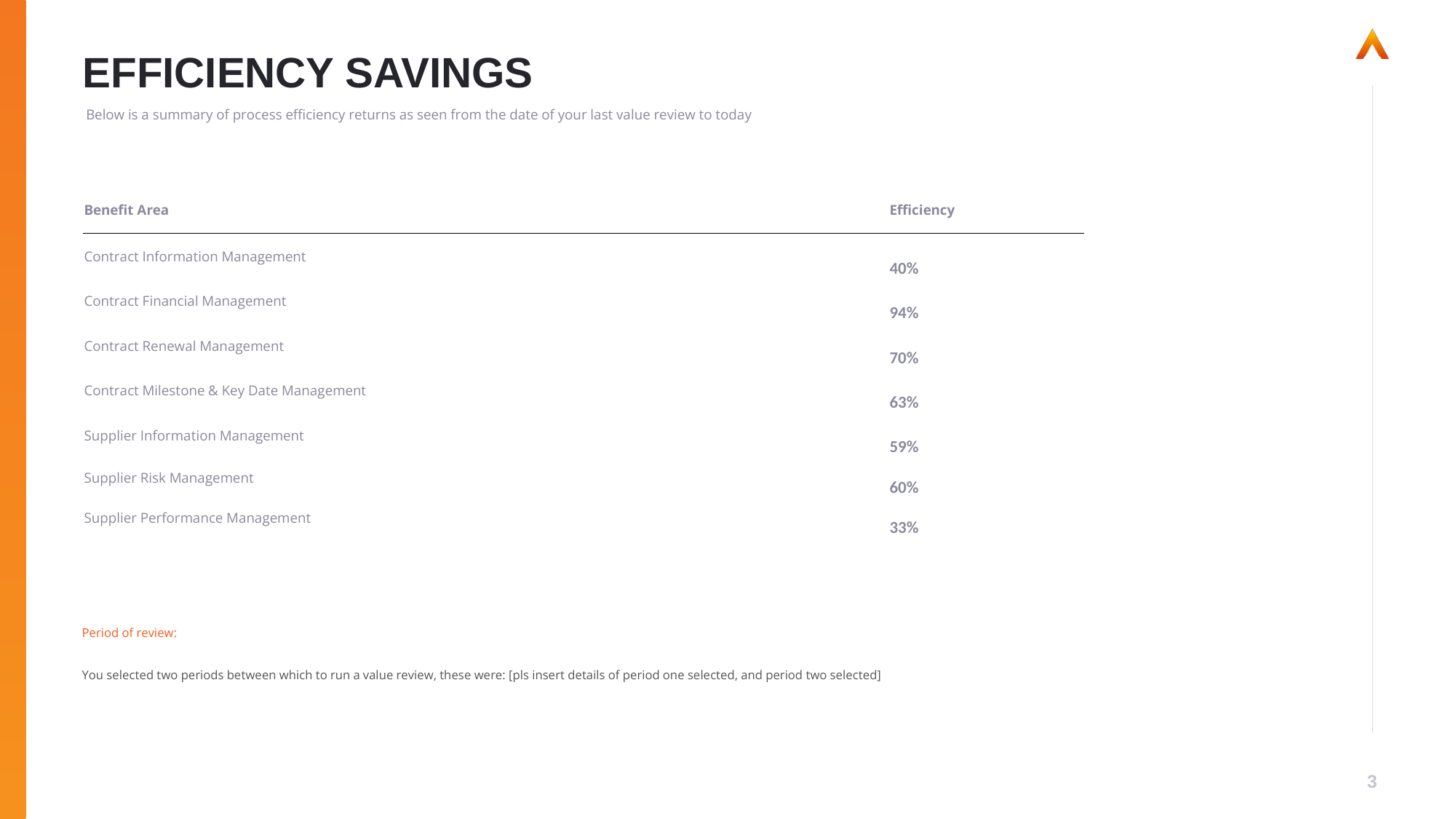

# EFFICIENCY SAVINGS
Below is a summary of process efficiency returns as seen from the date of your last value review to today
| Benefit Area | Efficiency |
| --- | --- |
| Contract Information Management | 40% |
| Contract Financial Management | 94% |
| Contract Renewal Management | 70% |
| Contract Milestone & Key Date Management | 63% |
| Supplier Information Management | 59% |
| Supplier Risk Management | 60% |
| Supplier Performance Management | 33% |
Period of review:
You selected two periods between which to run a value review, these were: [pls insert details of period one selected, and period two selected]
3